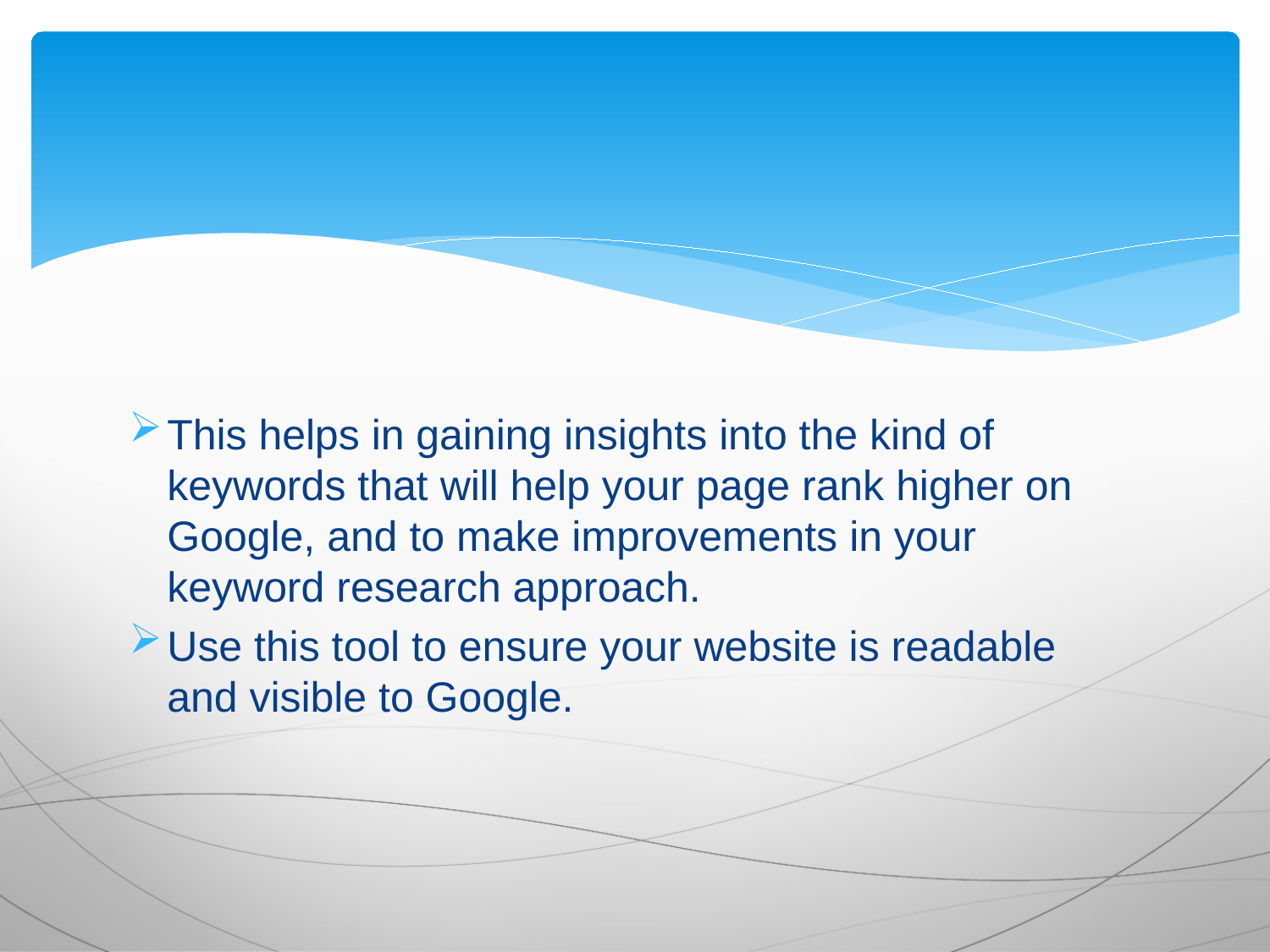

This helps in gaining insights into the kind of keywords that will help your page rank higher on Google, and to make improvements in your keyword research approach.
Use this tool to ensure your website is readable and visible to Google.